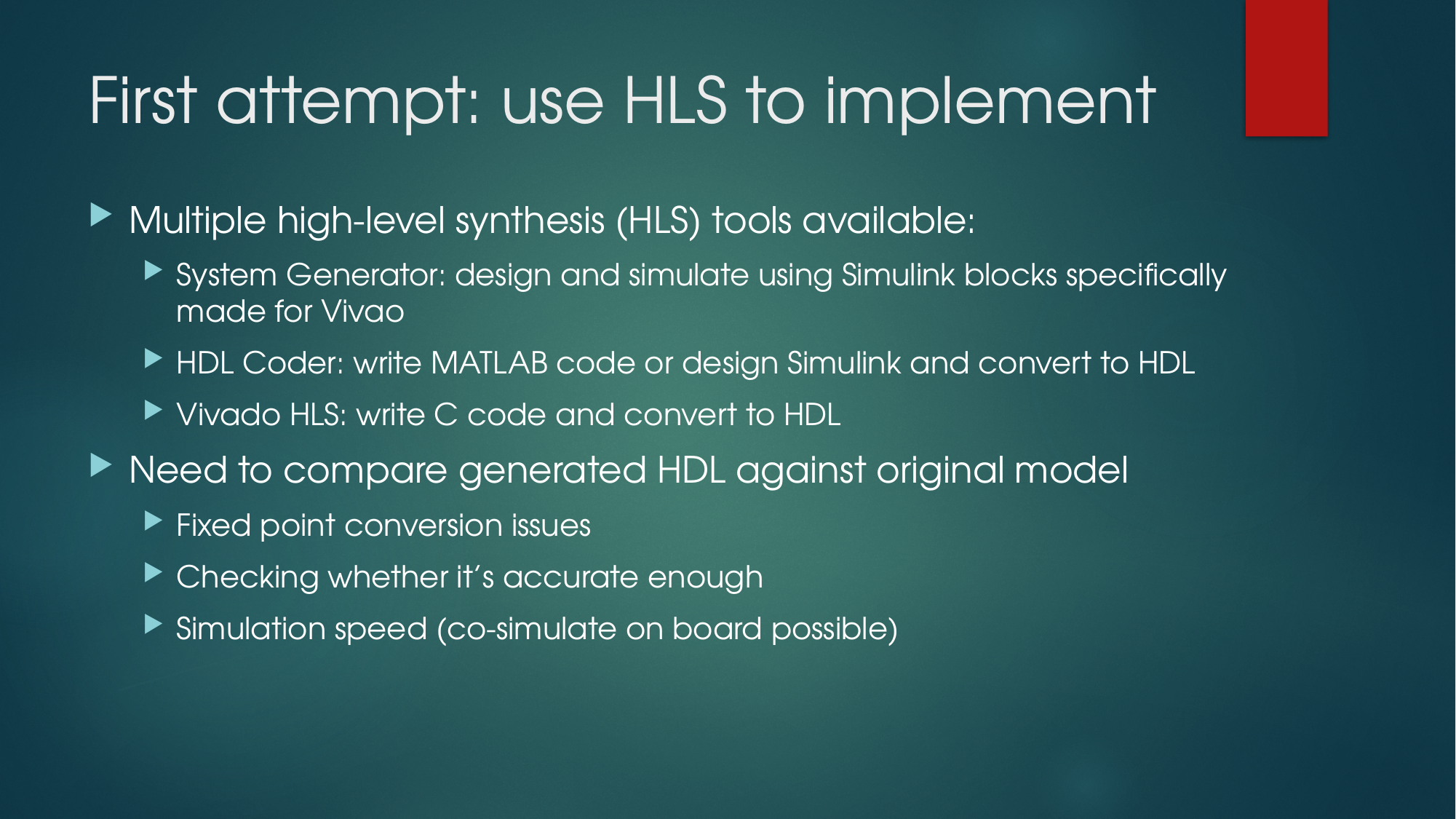

# First attempt: use HLS to implement
Multiple high-level synthesis (HLS) tools available:
System Generator: design and simulate using Simulink blocks specifically made for Vivao
HDL Coder: write MATLAB code or design Simulink and convert to HDL
Vivado HLS: write C code and convert to HDL
Need to compare generated HDL against original model
Fixed point conversion issues
Checking whether it’s accurate enough
Simulation speed (co-simulate on board possible)